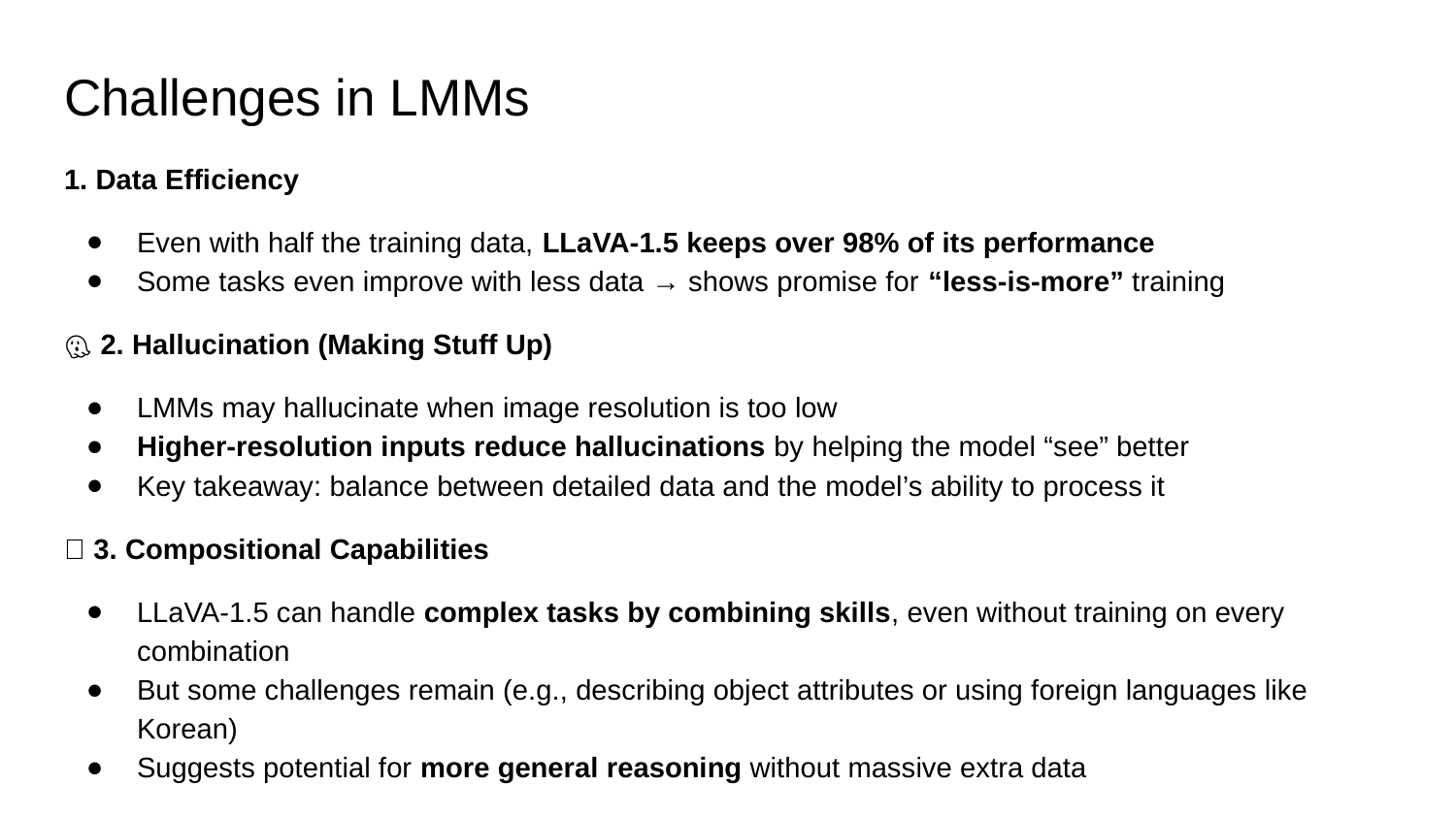

# Challenges in LMMs
1. Data Efficiency
Even with half the training data, LLaVA-1.5 keeps over 98% of its performance
Some tasks even improve with less data → shows promise for “less-is-more” training
👻 2. Hallucination (Making Stuff Up)
LMMs may hallucinate when image resolution is too low
Higher-resolution inputs reduce hallucinations by helping the model “see” better
Key takeaway: balance between detailed data and the model’s ability to process it
🧩 3. Compositional Capabilities
LLaVA-1.5 can handle complex tasks by combining skills, even without training on every combination
But some challenges remain (e.g., describing object attributes or using foreign languages like Korean)
Suggests potential for more general reasoning without massive extra data